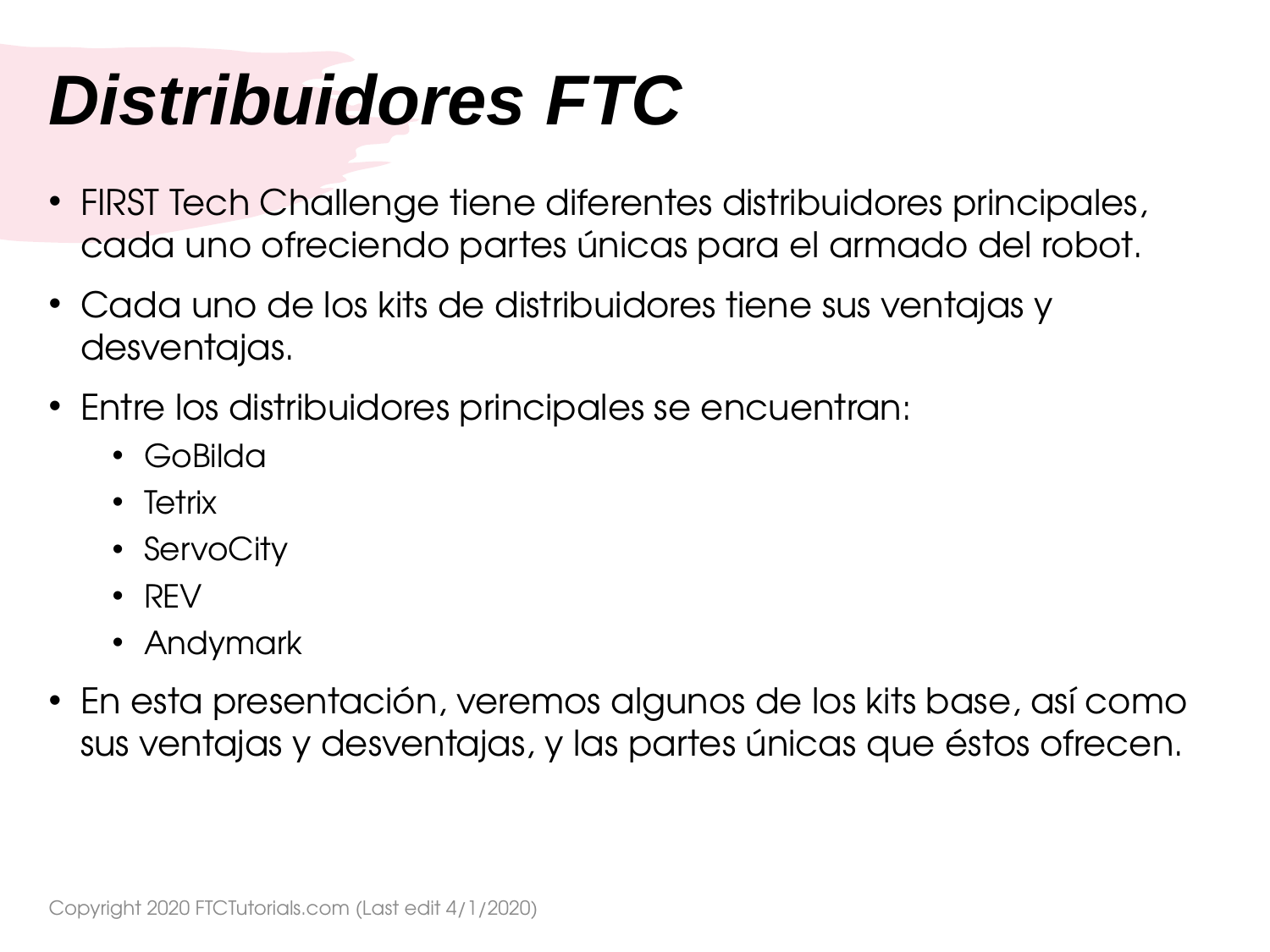

# Distribuidores FTC
FIRST Tech Challenge tiene diferentes distribuidores principales, cada uno ofreciendo partes únicas para el armado del robot.
Cada uno de los kits de distribuidores tiene sus ventajas y desventajas.
Entre los distribuidores principales se encuentran:
GoBilda
Tetrix
ServoCity
REV
Andymark
En esta presentación, veremos algunos de los kits base, así como sus ventajas y desventajas, y las partes únicas que éstos ofrecen.
Copyright 2020 FTCTutorials.com (Last edit 4/1/2020)